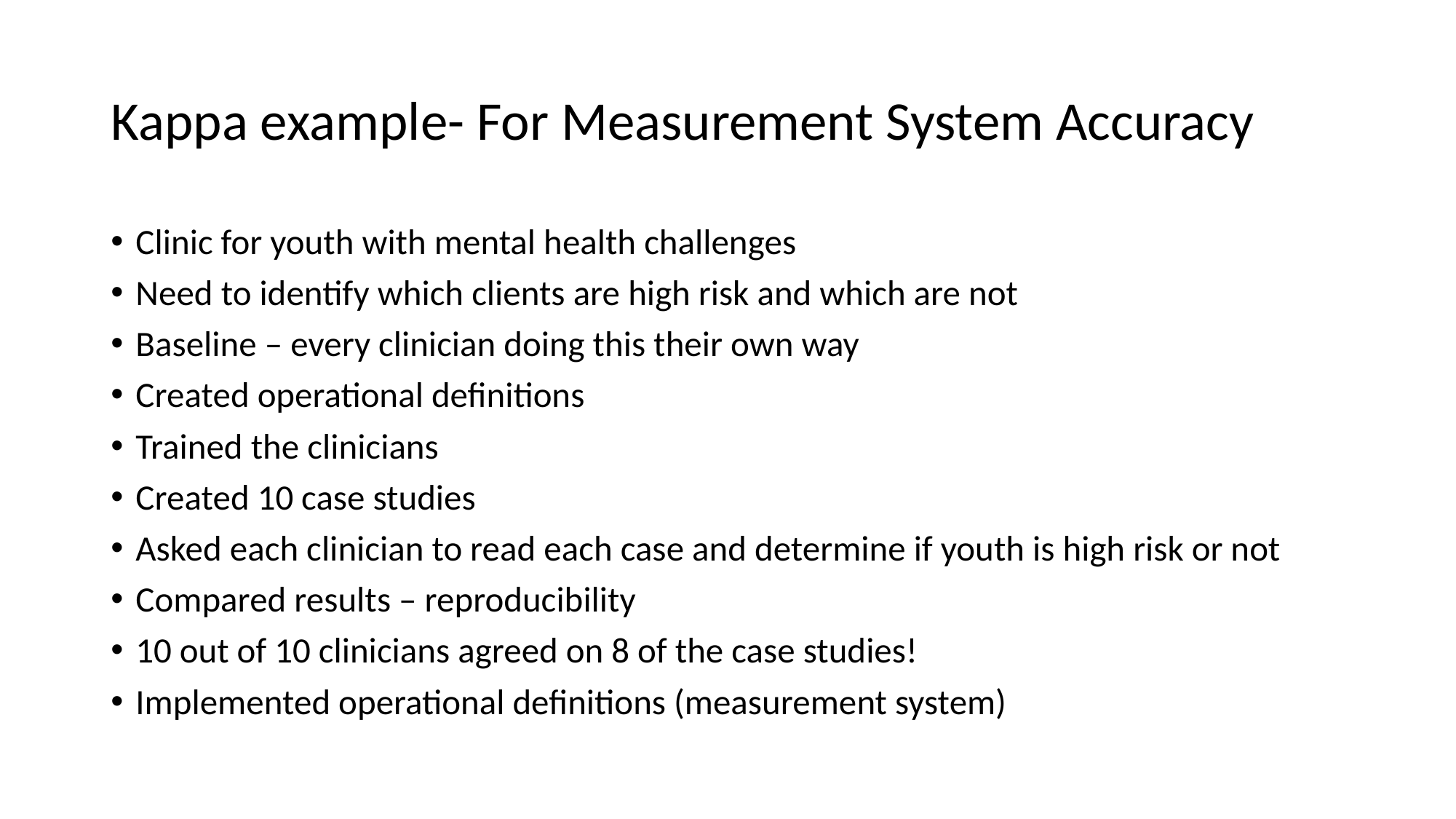

# Kappa example- For Measurement System Accuracy
Clinic for youth with mental health challenges
Need to identify which clients are high risk and which are not
Baseline – every clinician doing this their own way
Created operational definitions
Trained the clinicians
Created 10 case studies
Asked each clinician to read each case and determine if youth is high risk or not
Compared results – reproducibility
10 out of 10 clinicians agreed on 8 of the case studies!
Implemented operational definitions (measurement system)